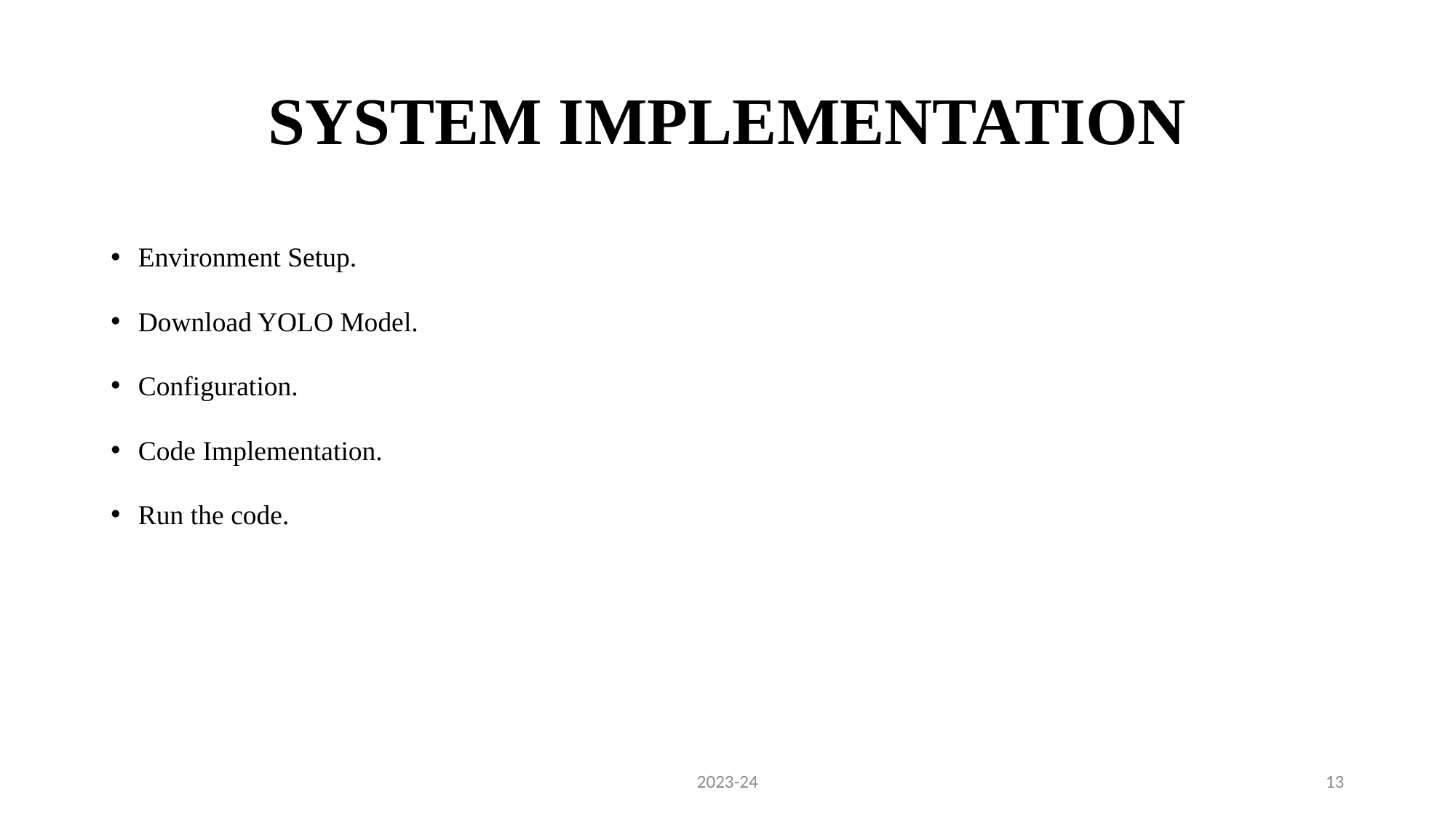

# SYSTEM IMPLEMENTATION
Environment Setup.
Download YOLO Model.
Configuration.
Code Implementation.
Run the code.

2023-24
13